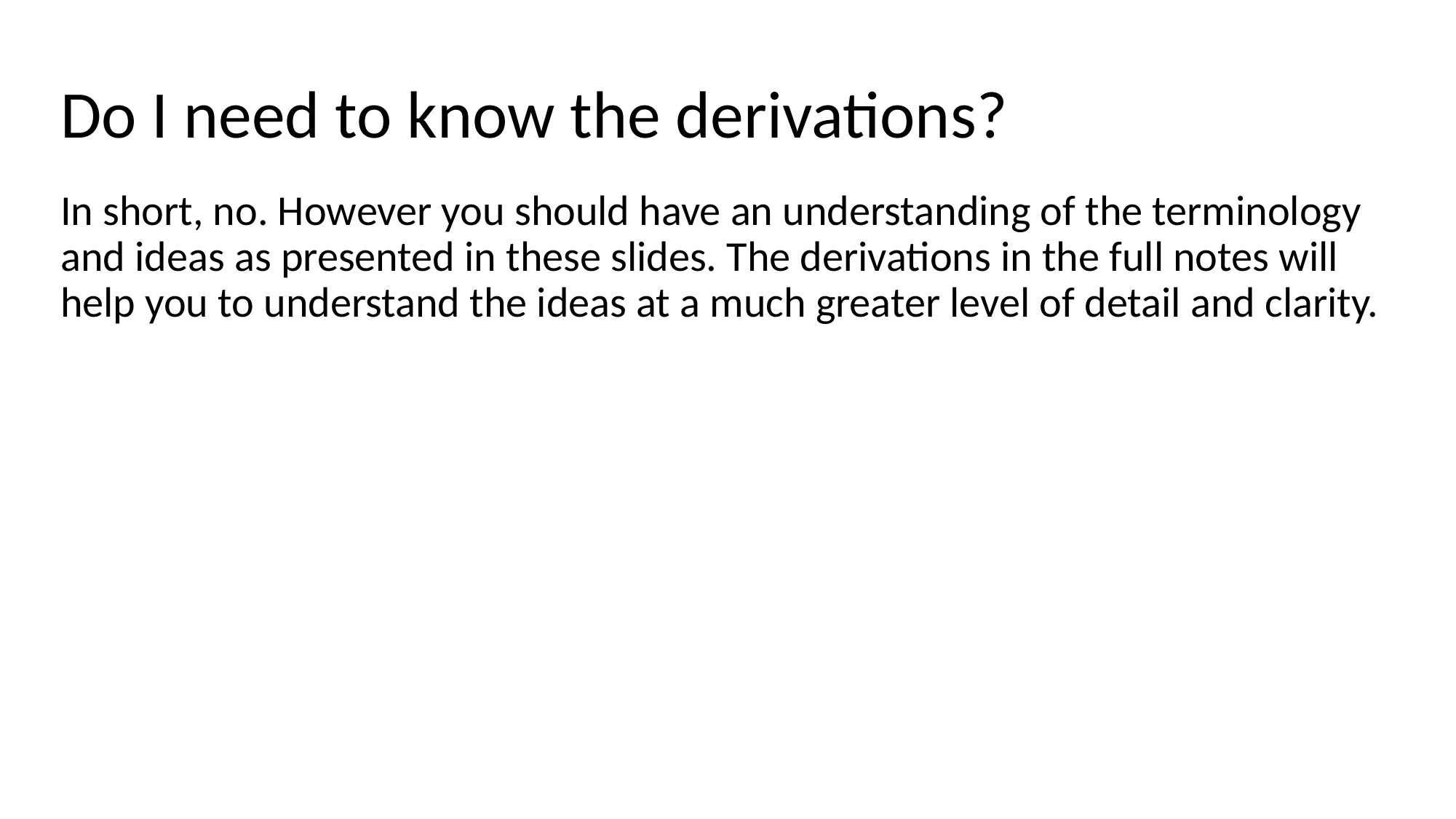

# Do I need to know the derivations?
In short, no. However you should have an understanding of the terminology and ideas as presented in these slides. The derivations in the full notes will help you to understand the ideas at a much greater level of detail and clarity.